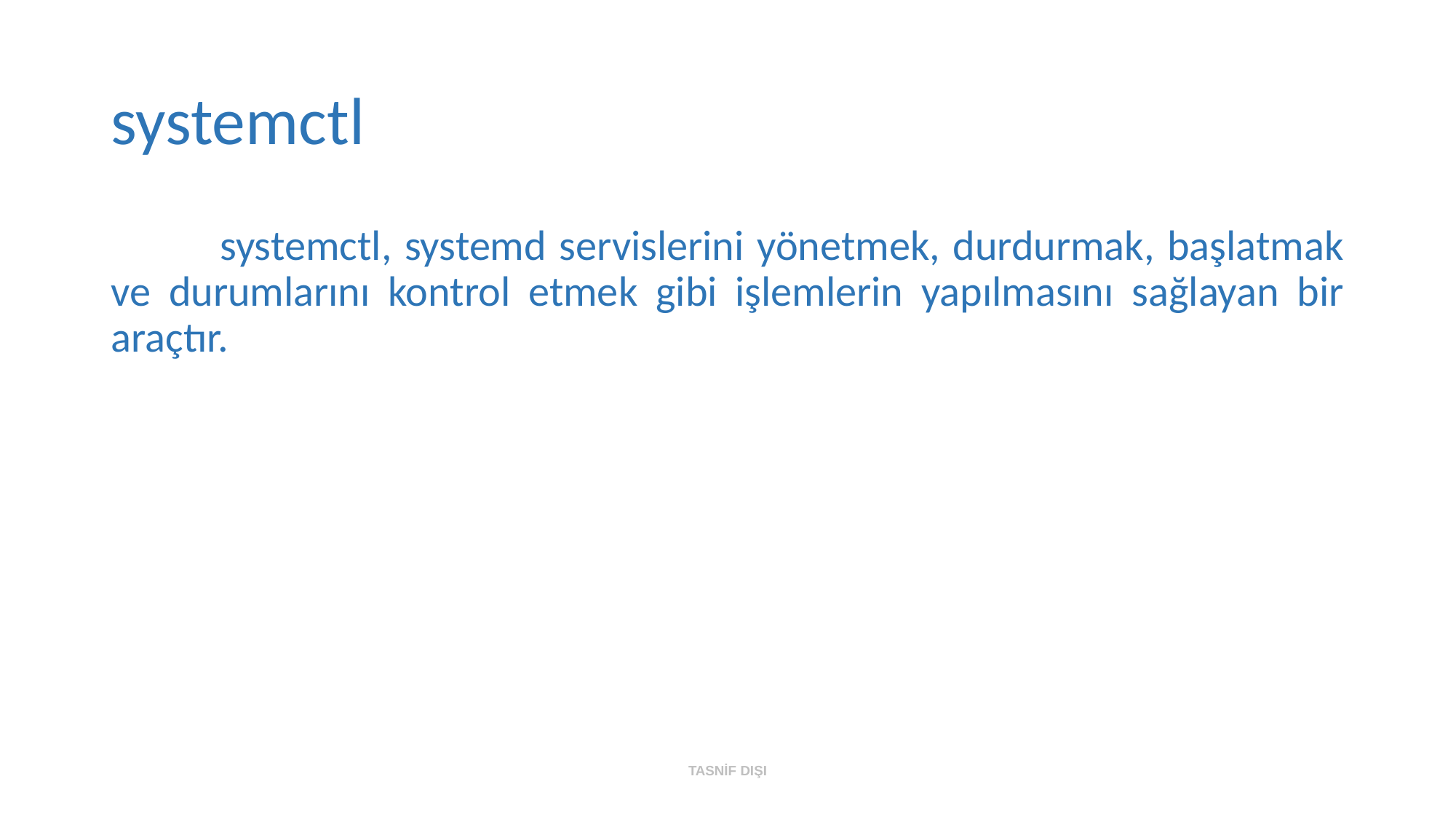

# systemctl
	systemctl, systemd servislerini yönetmek, durdurmak, başlatmak ve durumlarını kontrol etmek gibi işlemlerin yapılmasını sağlayan bir araçtır.

TASNİF DIŞI